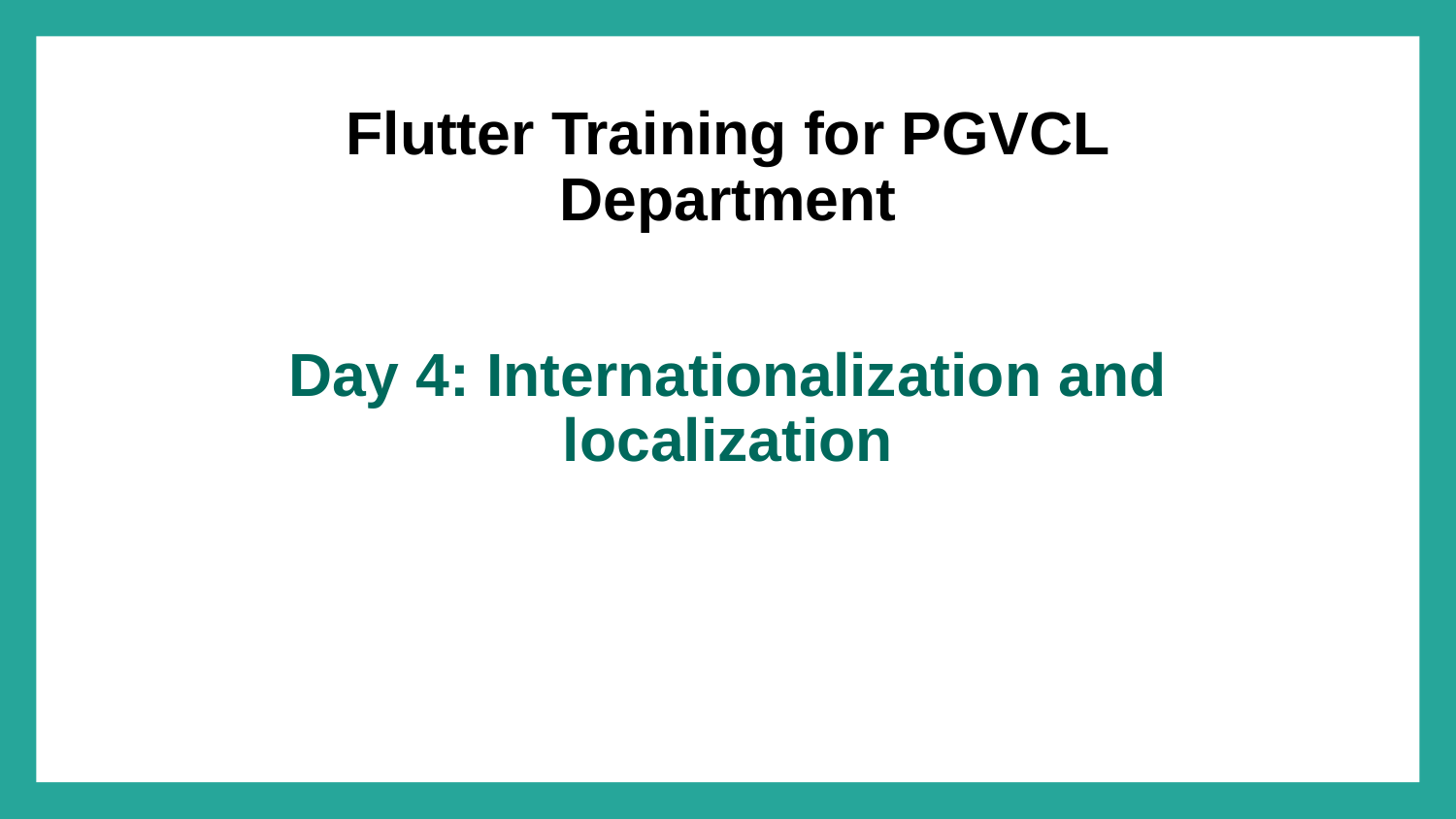

Flutter Training for PGVCL Department
# Day 4: Internationalization and localization